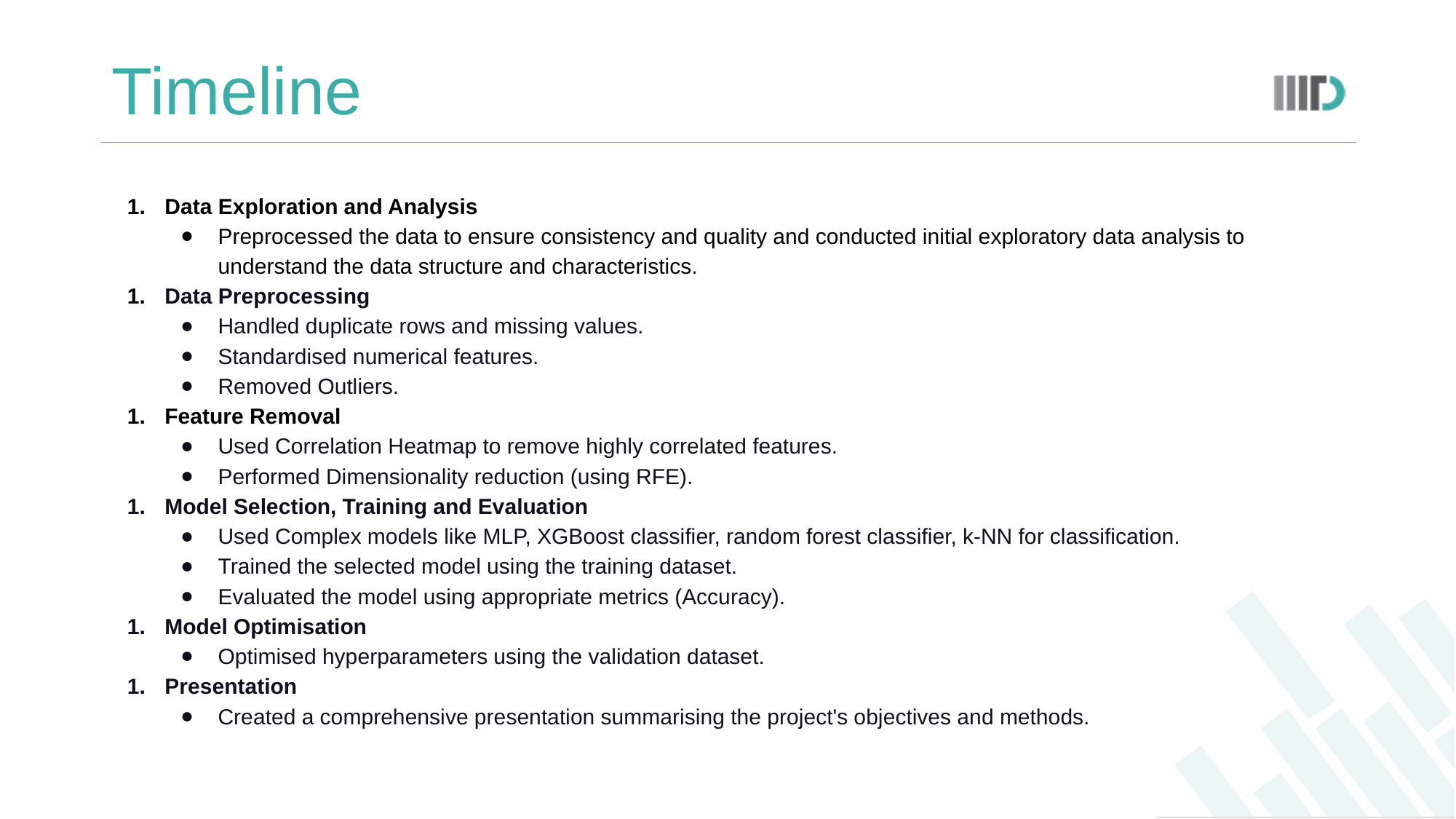

# Timeline

Data Exploration and Analysis
Preprocessed the data to ensure consistency and quality and conducted initial exploratory data analysis to understand the data structure and characteristics.
Data Preprocessing
Handled duplicate rows and missing values.
Standardised numerical features.
Removed Outliers.
Feature Removal
Used Correlation Heatmap to remove highly correlated features.
Performed Dimensionality reduction (using RFE).
Model Selection, Training and Evaluation
Used Complex models like MLP, XGBoost classifier, random forest classifier, k-NN for classification.
Trained the selected model using the training dataset.
Evaluated the model using appropriate metrics (Accuracy).
Model Optimisation
Optimised hyperparameters using the validation dataset.
Presentation
Created a comprehensive presentation summarising the project's objectives and methods.